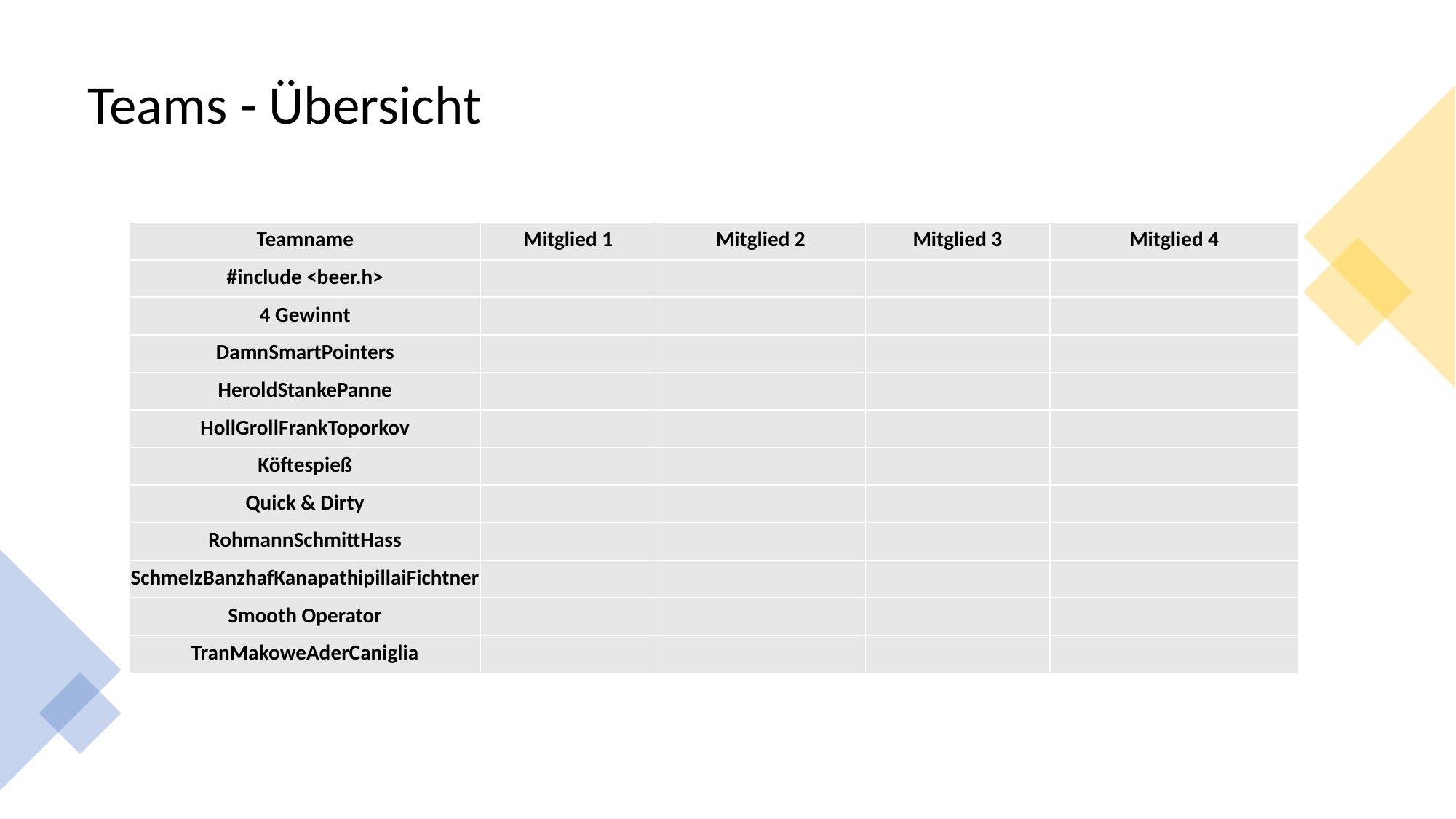

# Teams - Übersicht

| Teamname | Mitglied 1 | Mitglied 2 | Mitglied 3 | Mitglied 4 |
| --- | --- | --- | --- | --- |
| #include <beer.h> |  |  |  |  |
| 4 Gewinnt |  |  |  |  |
| DamnSmartPointers |  |  |  |  |
| HeroldStankePanne |  |  |  |  |
| HollGrollFrankToporkov |  |  |  |  |
| Köftespieß |  |  |  |  |
| Quick & Dirty |  |  |  |  |
| RohmannSchmittHass |  |  |  |  |
| SchmelzBanzhafKanapathipillaiFichtner |  |  |  |  |
| Smooth Operator |  |  |  |  |
| TranMakoweAderCaniglia |  |  |  |  |